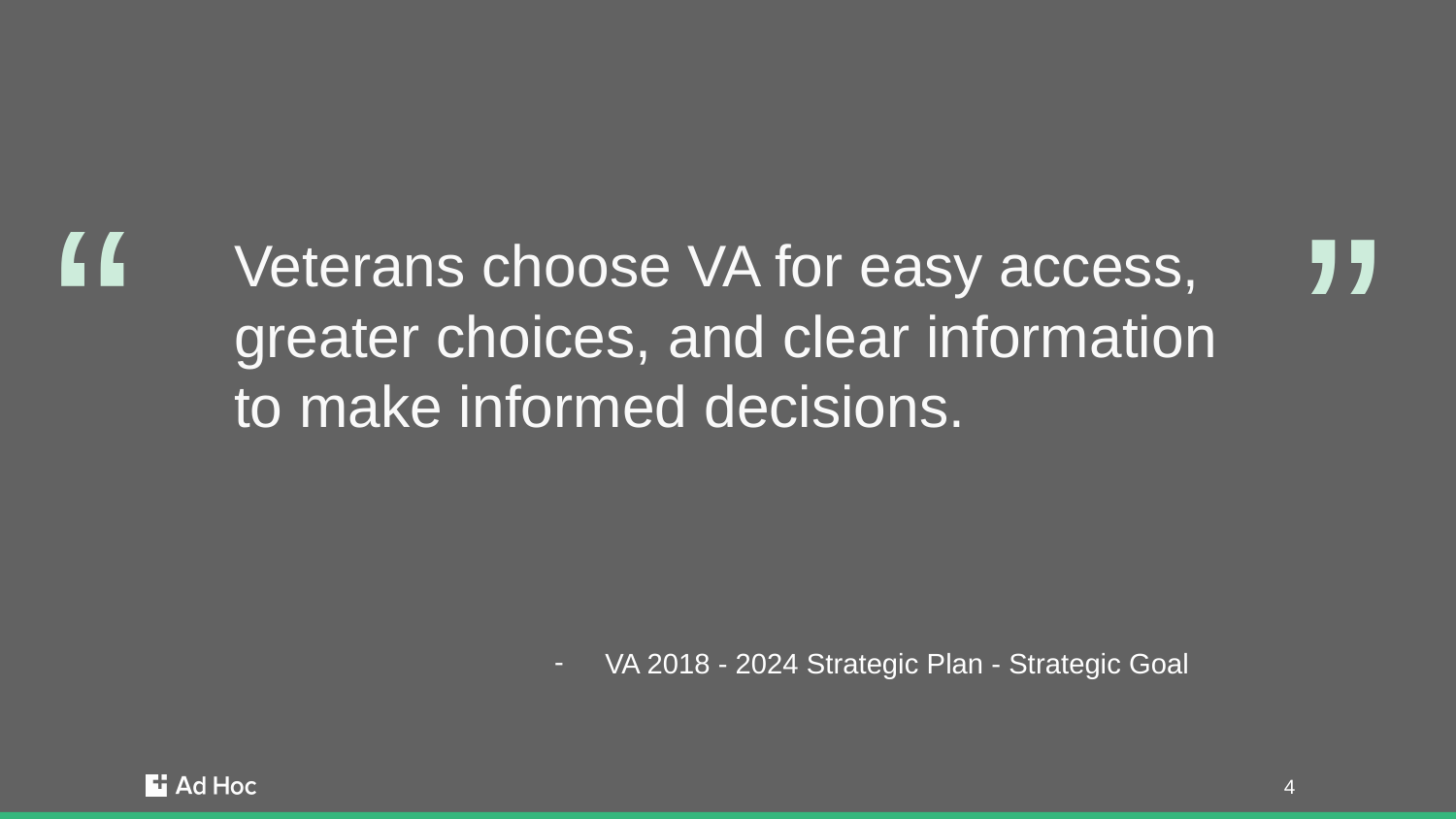

# Veterans choose VA for easy access, greater choices, and clear information to make informed decisions.
VA 2018 - 2024 Strategic Plan - Strategic Goal
4